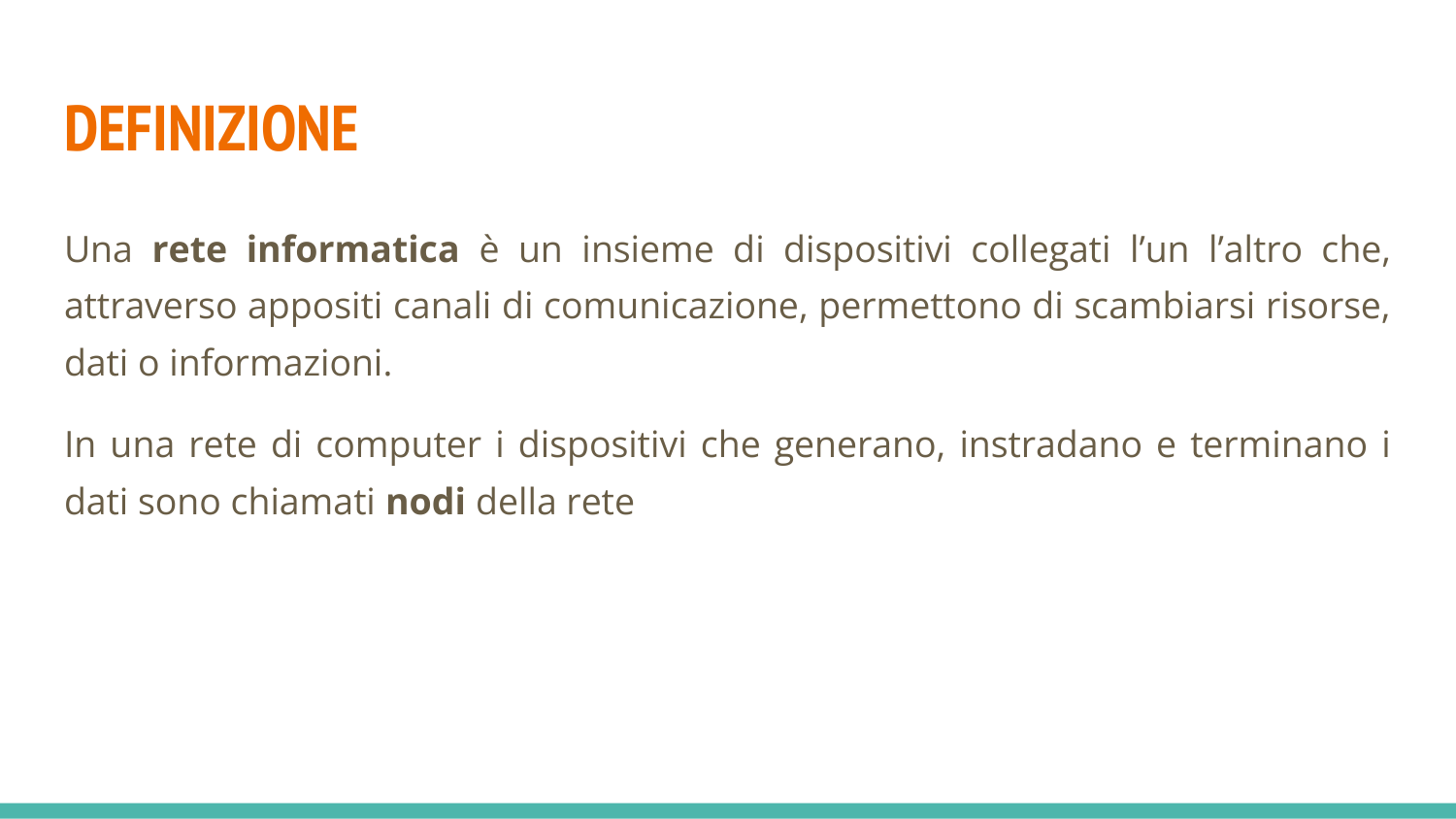

# DEFINIZIONE
Una rete informatica è un insieme di dispositivi collegati l’un l’altro che, attraverso appositi canali di comunicazione, permettono di scambiarsi risorse, dati o informazioni.
In una rete di computer i dispositivi che generano, instradano e terminano i dati sono chiamati nodi della rete